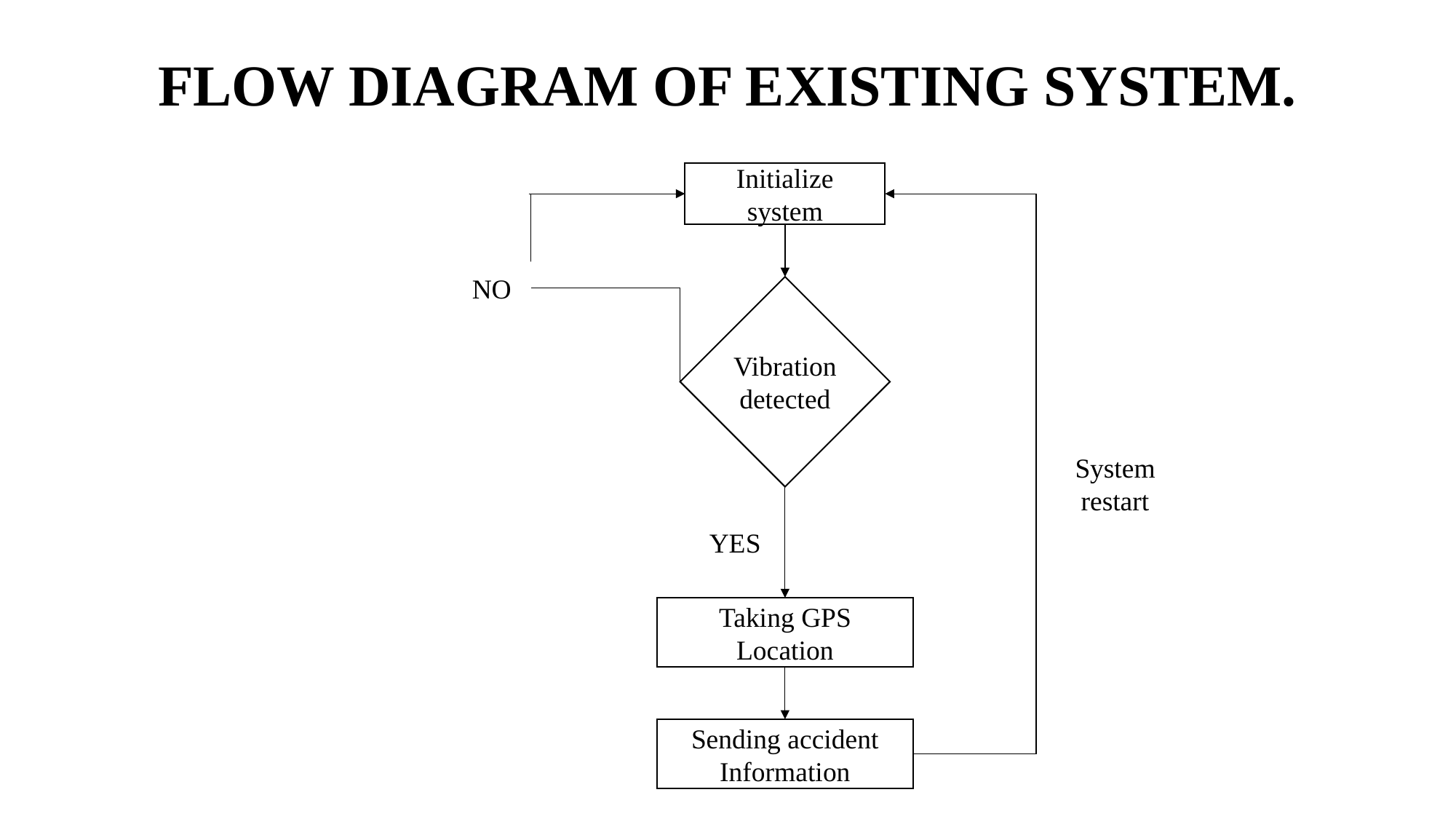

# FLOW DIAGRAM OF EXISTING SYSTEM.
Initialize system
NO

Vibration detected
System restart
YES
Taking GPS Location
Sending accident Information